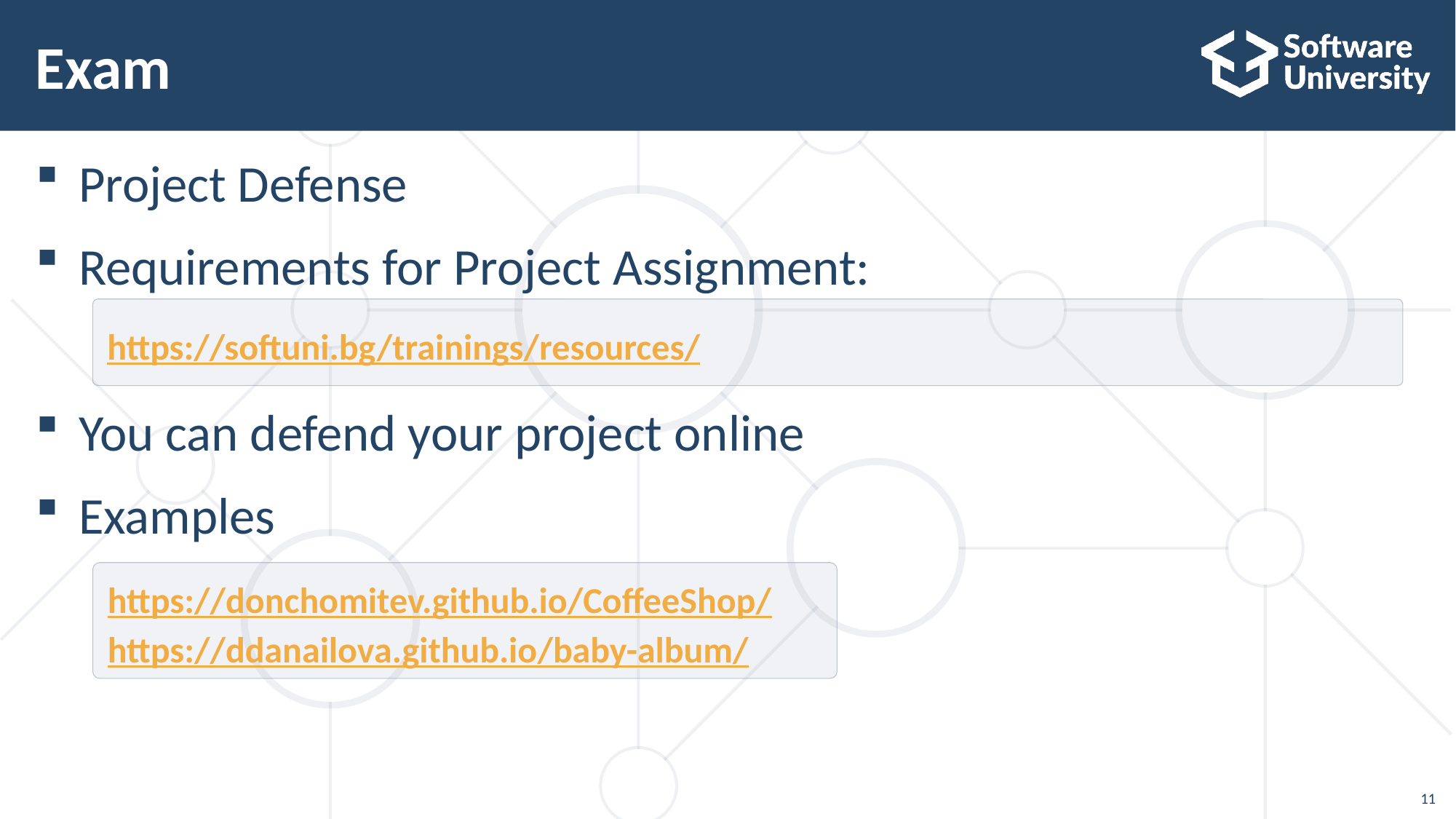

# Exam
Project Defense
Requirements for Project Assignment:

You can defend your project online
Examples
https://softuni.bg/trainings/resources/
https://donchomitev.github.io/CoffeeShop/
https://ddanailova.github.io/baby-album/
11